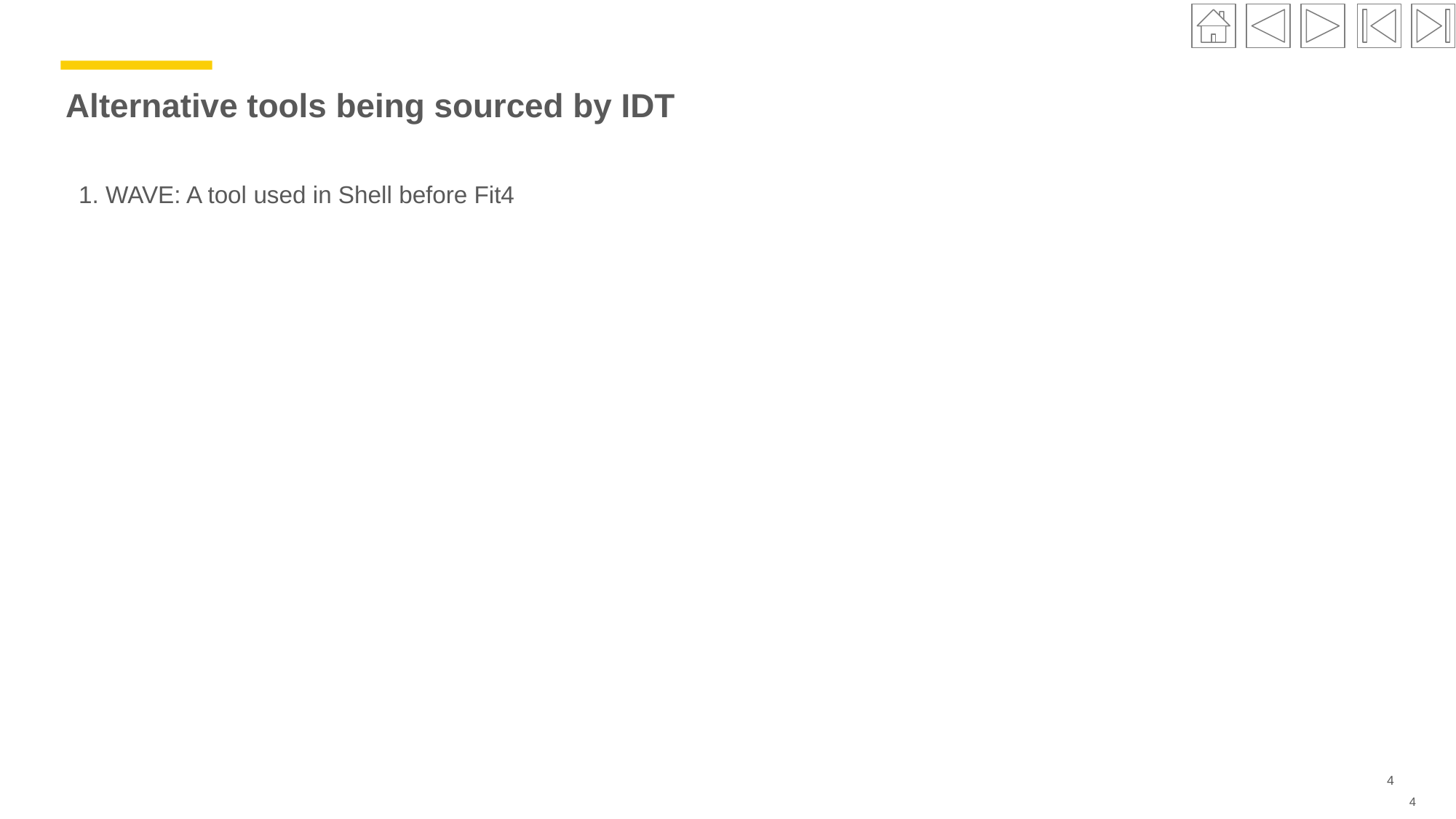

# Alternative tools being sourced by IDT
1. WAVE: A tool used in Shell before Fit4
4